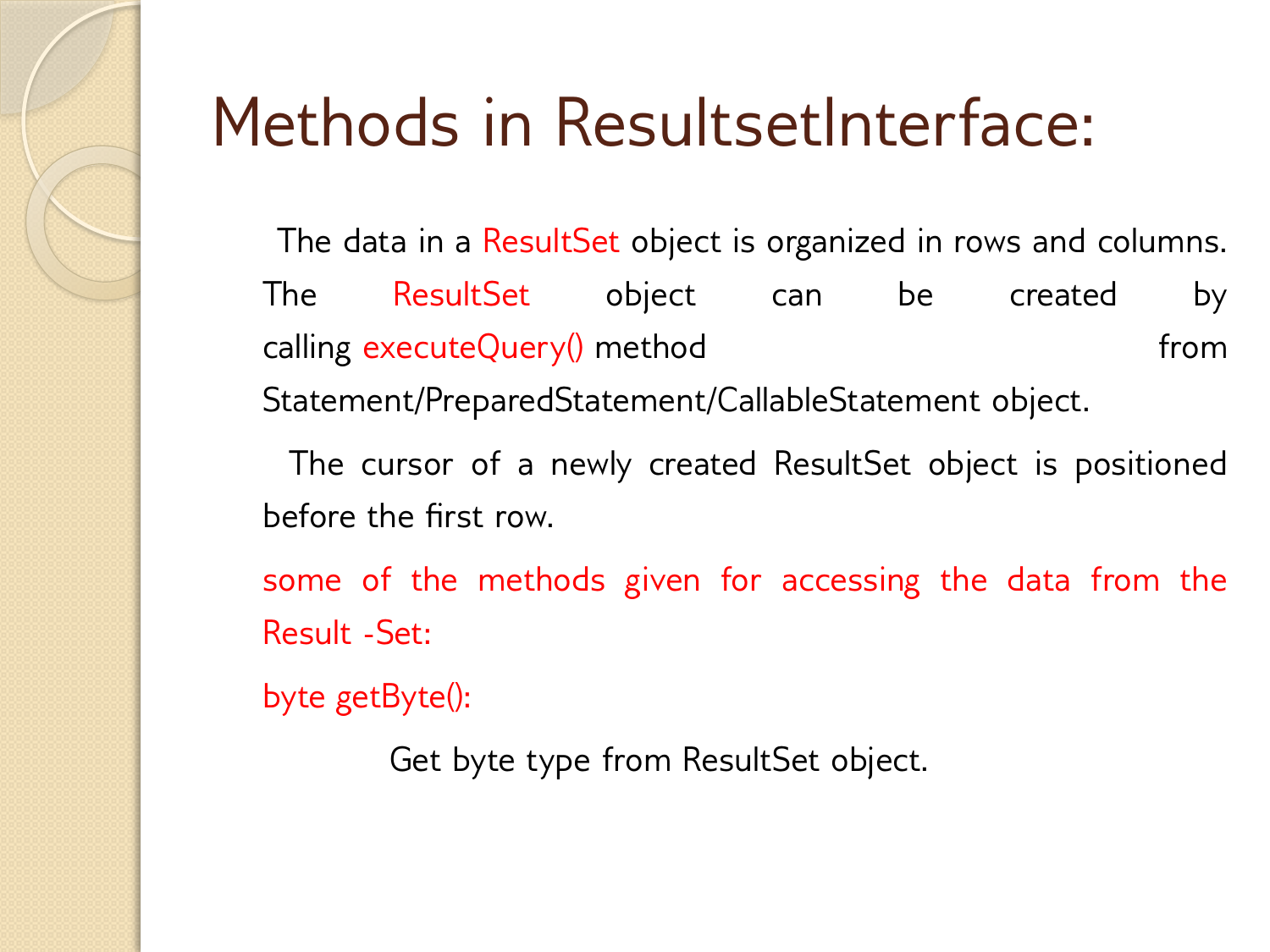

# Methods in ResultsetInterface:
     The data in a ResultSet object is organized in rows and columns.
The ResultSet object can be created by calling executeQuery() method from Statement/PreparedStatement/CallableStatement object.
    The cursor of a newly created ResultSet object is positioned before the first row.
	some of the methods given for accessing the data from the Result -Set:
	byte getByte():
		Get byte type from ResultSet object.